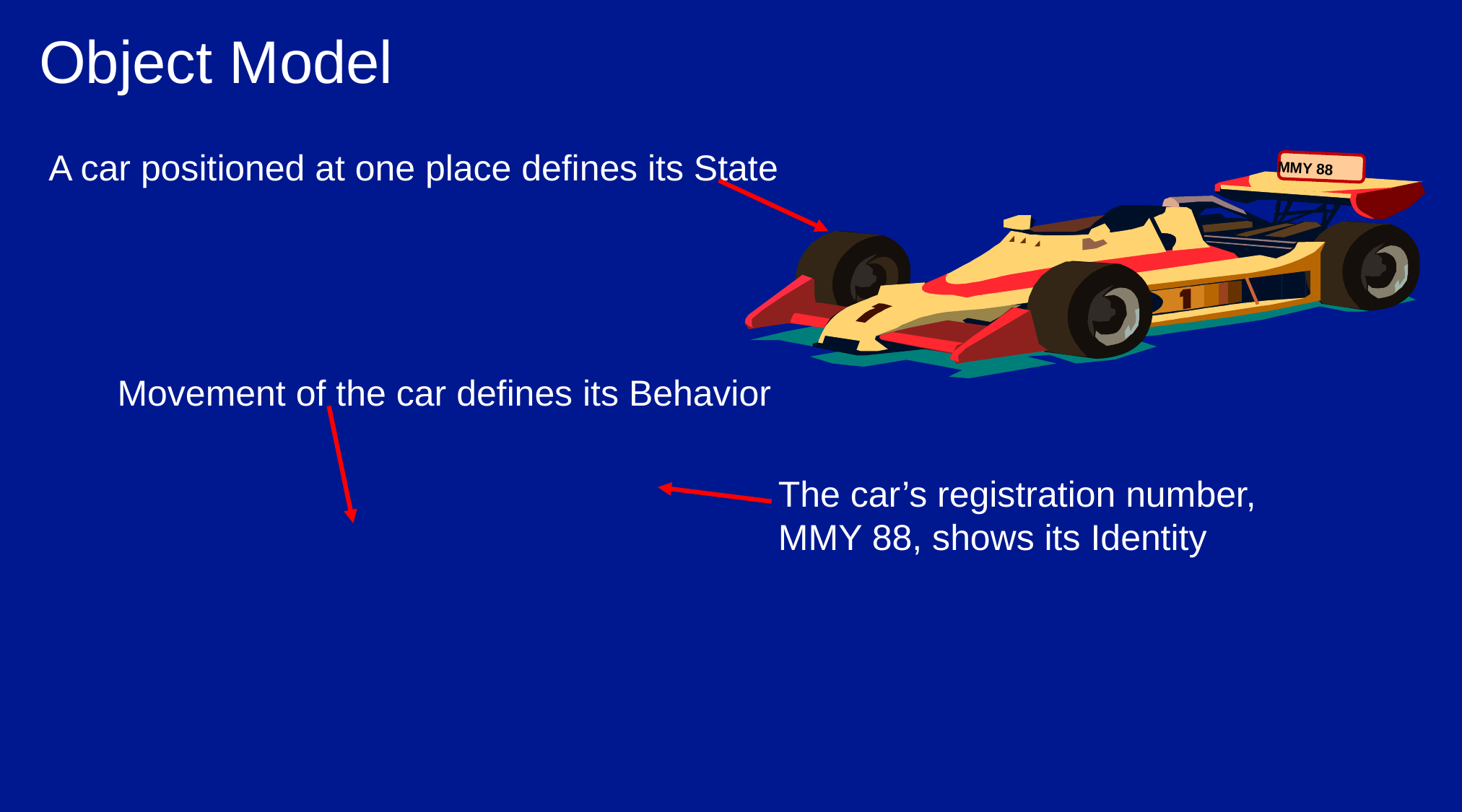

Object Model
A car positioned at one place defines its State

MMY 88

Movement of the car defines its Behavior

The car’s registration number, MMY 88, shows its Identity